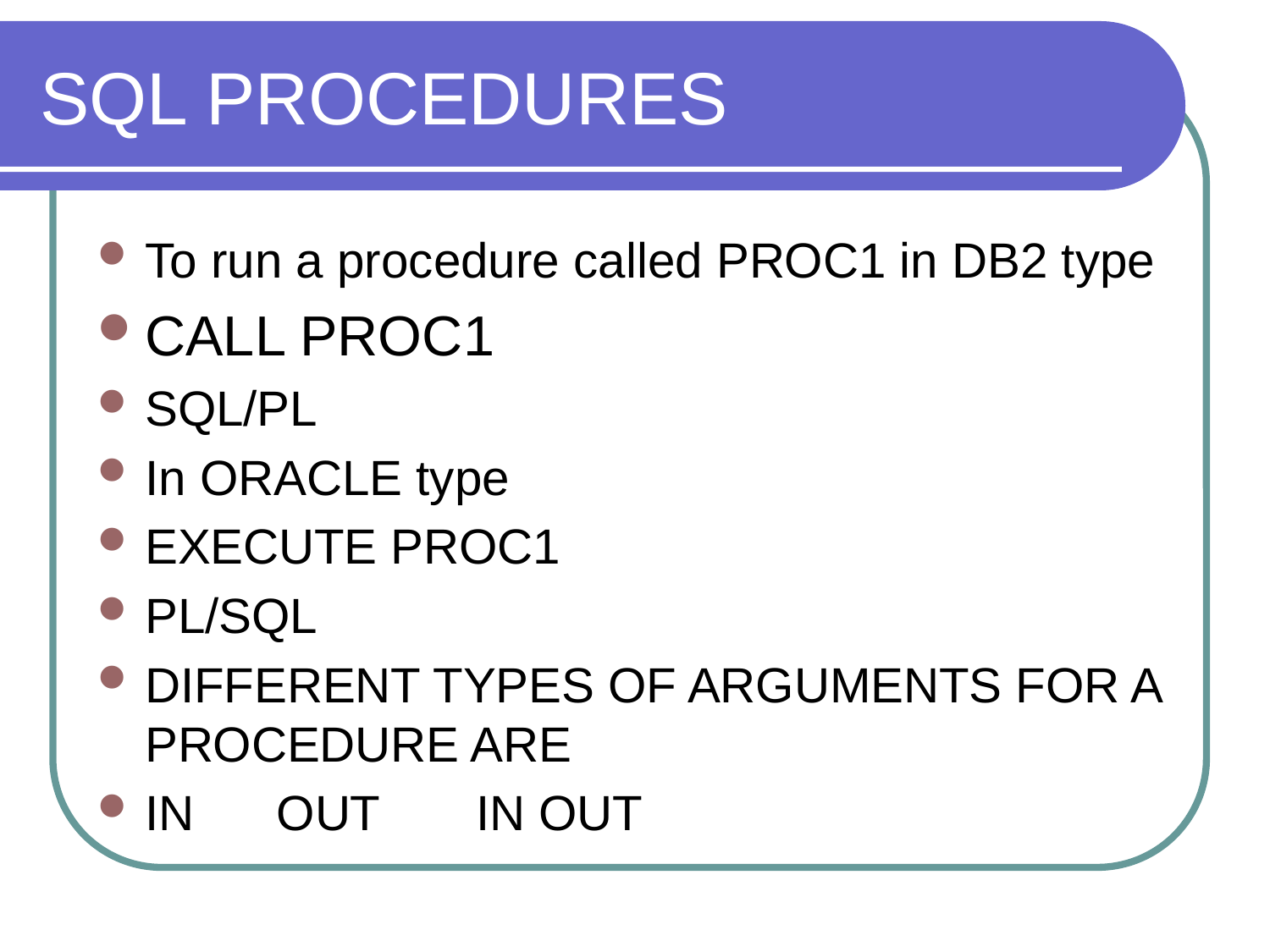

# SQL PROCEDURES
To run a procedure called PROC1 in DB2 type
CALL PROC1
SQL/PL
In ORACLE type
EXECUTE PROC1
PL/SQL
DIFFERENT TYPES OF ARGUMENTS FOR A PROCEDURE ARE
IN      OUT       IN OUT